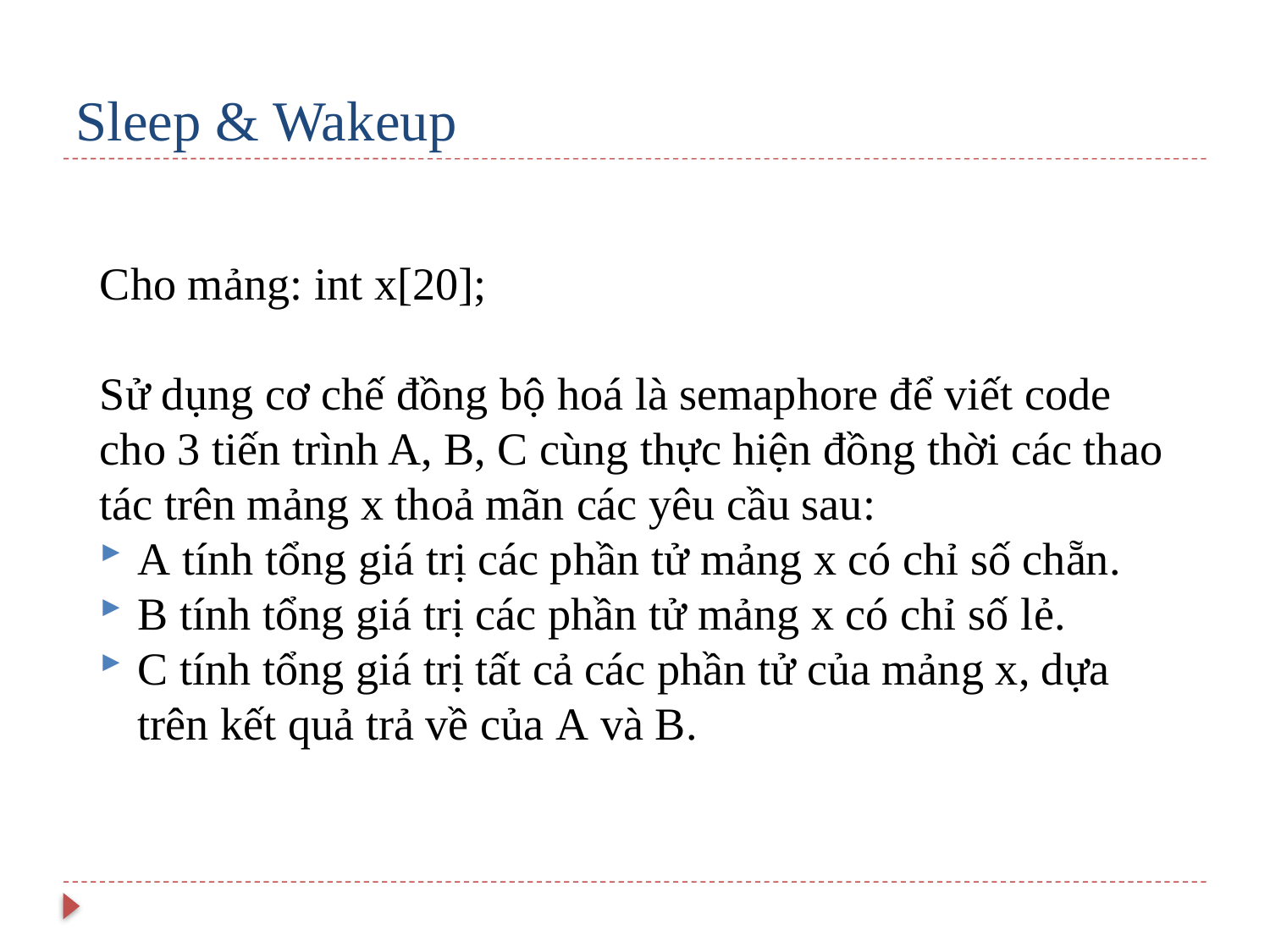

# Sleep & Wakeup
Cho mảng: int x[20];

Sử dụng cơ chế đồng bộ hoá là semaphore để viết code cho 3 tiến trình A, B, C cùng thực hiện đồng thời các thao tác trên mảng x thoả mãn các yêu cầu sau:
A tính tổng giá trị các phần tử mảng x có chỉ số chẵn.
B tính tổng giá trị các phần tử mảng x có chỉ số lẻ.
C tính tổng giá trị tất cả các phần tử của mảng x, dựa trên kết quả trả về của A và B.